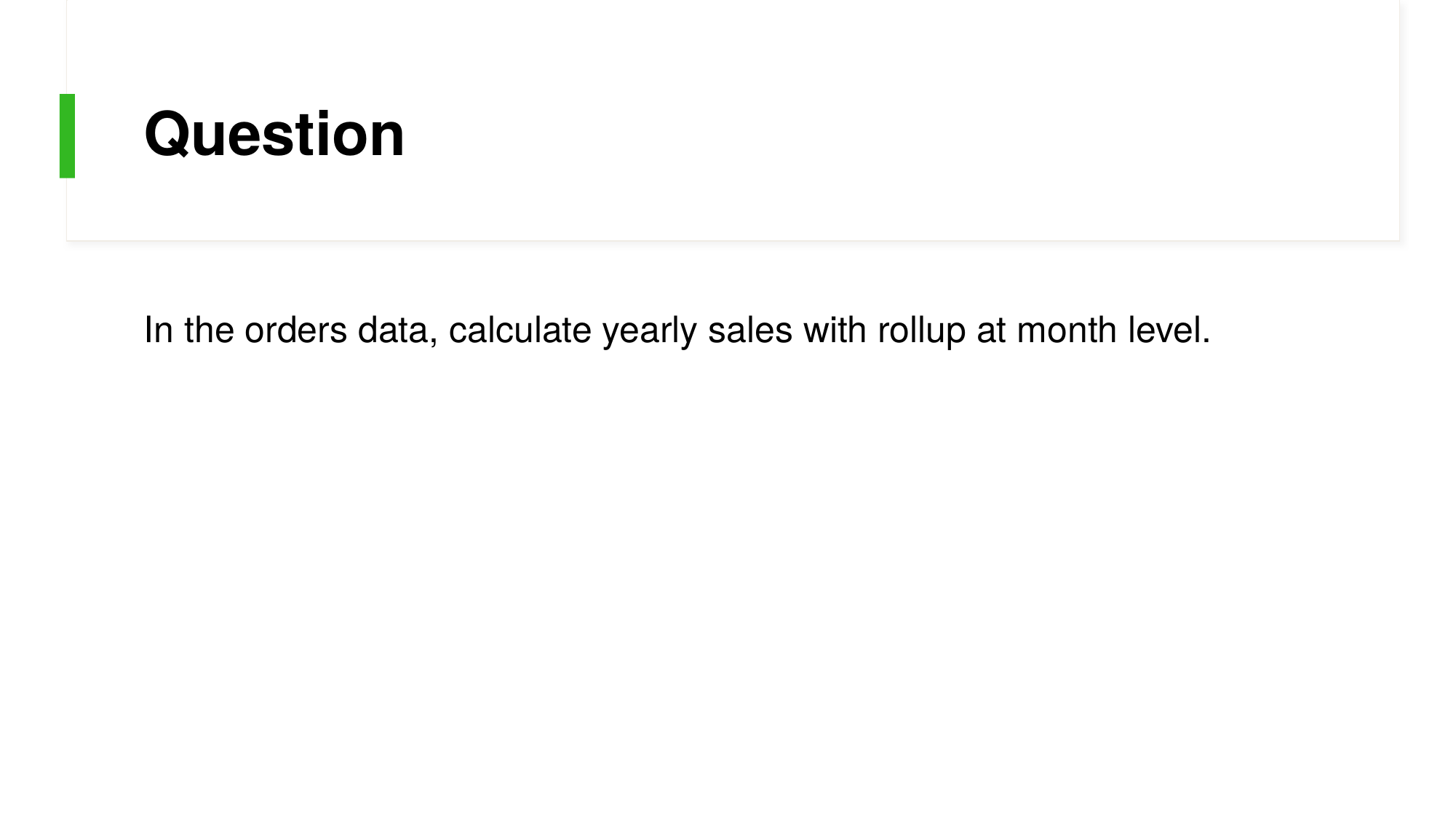

# Question
In the orders data, calculate yearly sales with rollup at month level.